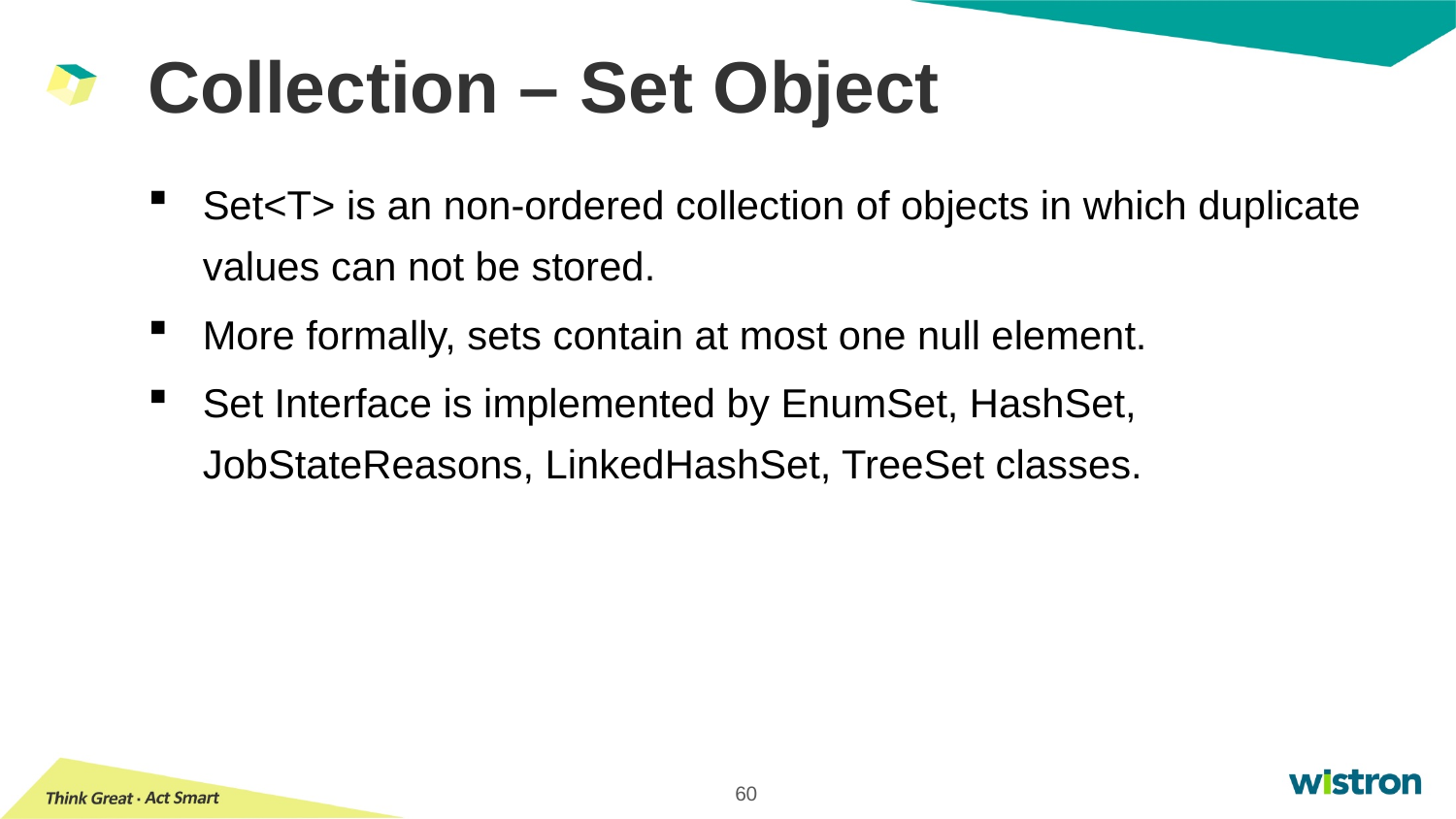

# Collection – Set Object
Set<T> is an non-ordered collection of objects in which duplicate values can not be stored.
More formally, sets contain at most one null element.
Set Interface is implemented by EnumSet, HashSet, JobStateReasons, LinkedHashSet, TreeSet classes.

60